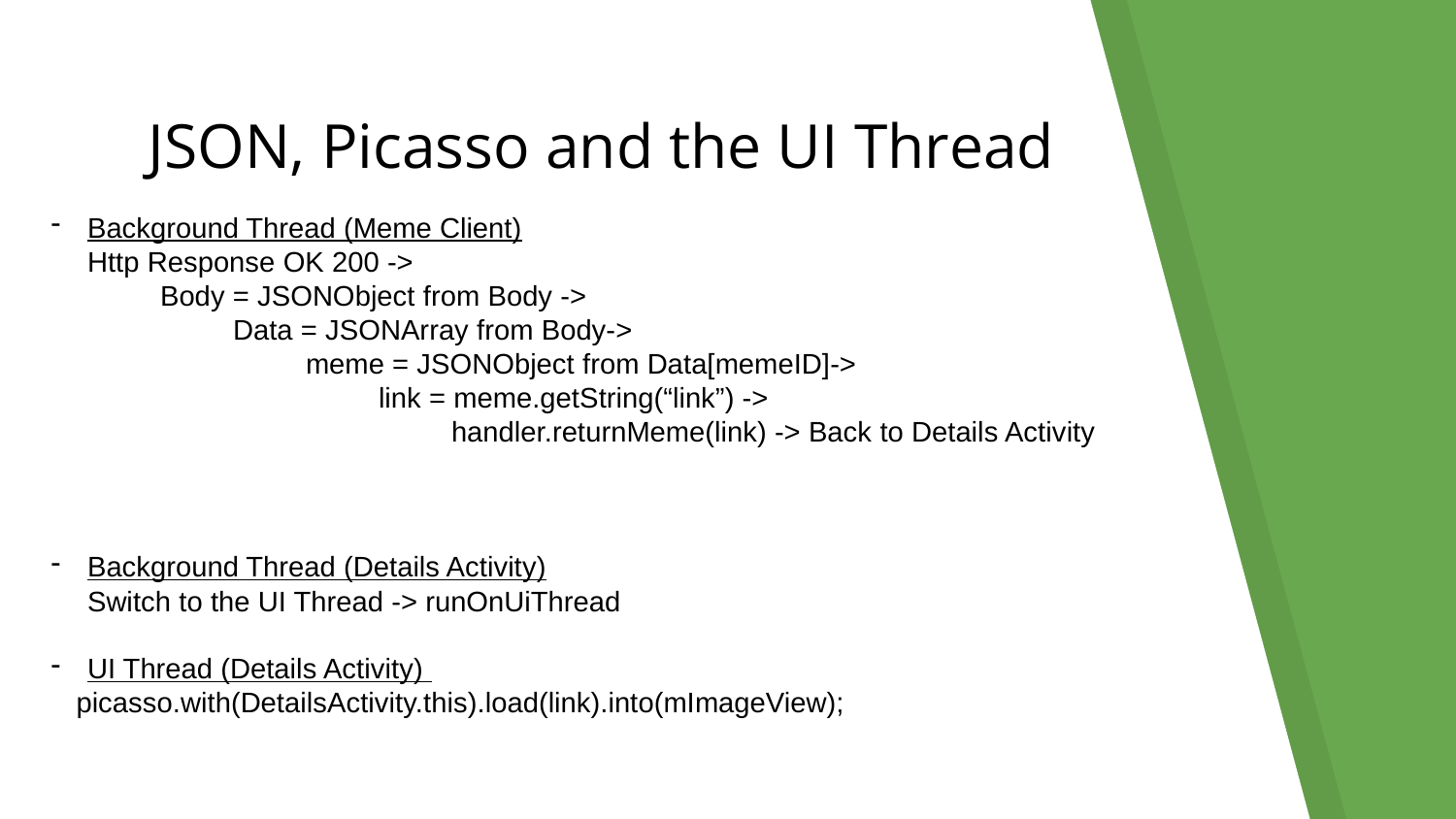

# JSON, Picasso and the UI Thread
Background Thread (Meme Client)
Http Response OK 200 ->
Body = JSONObject from Body ->
Data = JSONArray from Body->
meme = JSONObject from Data[memeID]->
link = meme.getString(“link”) ->
handler.returnMeme(link) -> Back to Details Activity

Background Thread (Details Activity)
Switch to the UI Thread -> runOnUiThread

UI Thread (Details Activity)
picasso.with(DetailsActivity.this).load(link).into(mImageView);